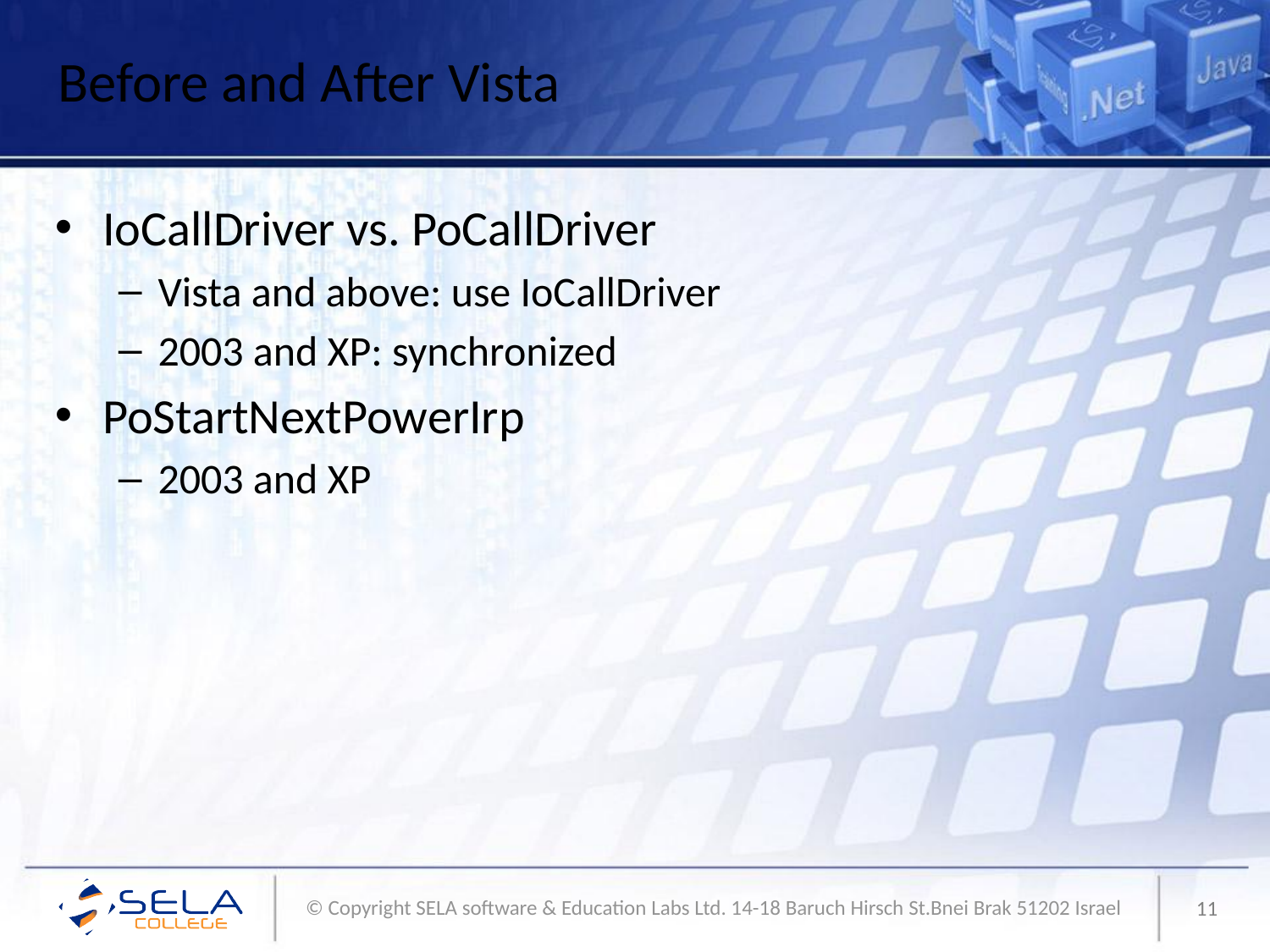

# Before and After Vista
IoCallDriver vs. PoCallDriver
Vista and above: use IoCallDriver
2003 and XP: synchronized
PoStartNextPowerIrp
2003 and XP

11
© Copyright SELA software & Education Labs Ltd. 14-18 Baruch Hirsch St.Bnei Brak 51202 Israel